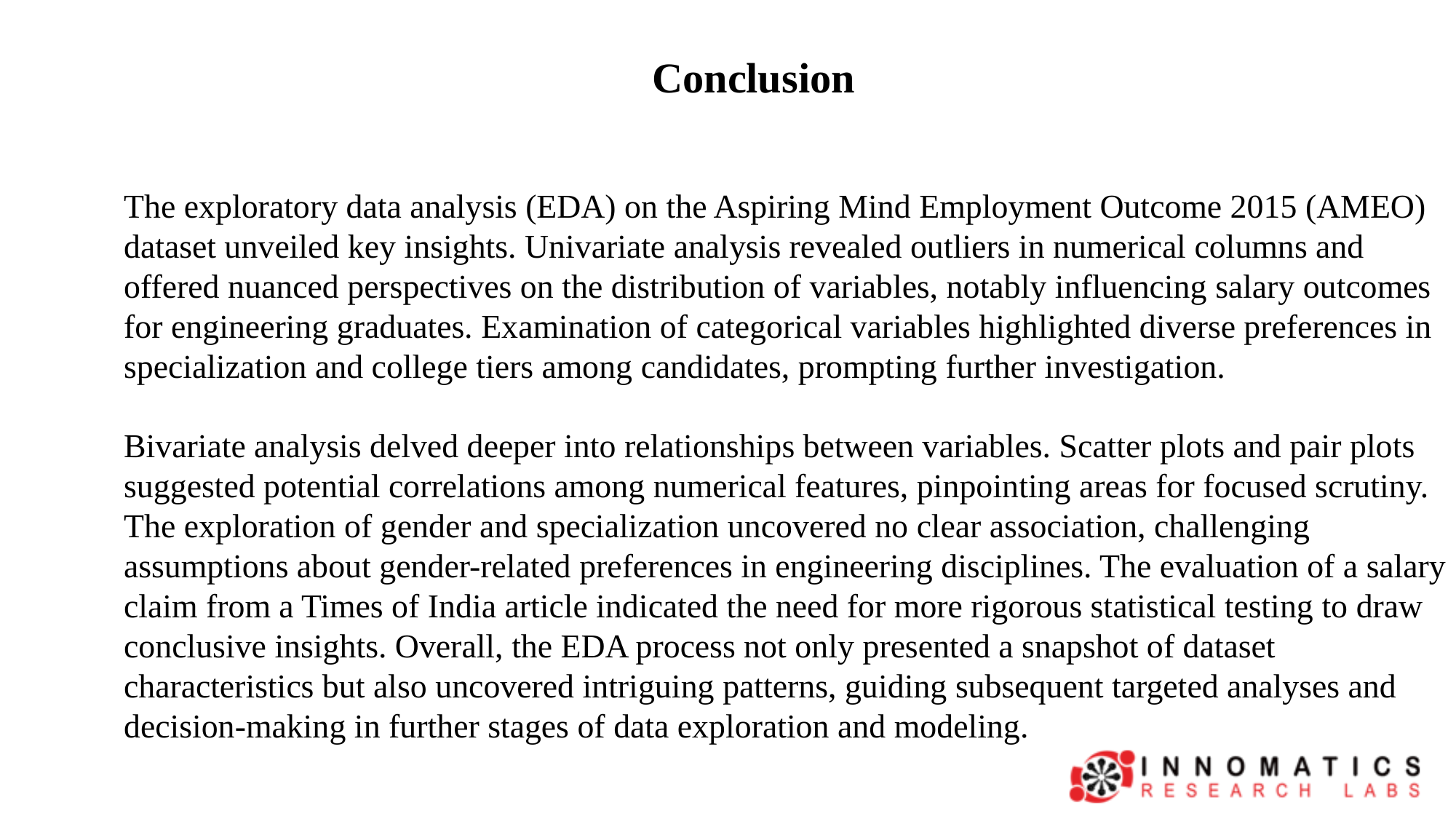

Conclusion

The exploratory data analysis (EDA) on the Aspiring Mind Employment Outcome 2015 (AMEO) dataset unveiled key insights. Univariate analysis revealed outliers in numerical columns and offered nuanced perspectives on the distribution of variables, notably influencing salary outcomes for engineering graduates. Examination of categorical variables highlighted diverse preferences in specialization and college tiers among candidates, prompting further investigation.

Bivariate analysis delved deeper into relationships between variables. Scatter plots and pair plots suggested potential correlations among numerical features, pinpointing areas for focused scrutiny. The exploration of gender and specialization uncovered no clear association, challenging assumptions about gender-related preferences in engineering disciplines. The evaluation of a salary claim from a Times of India article indicated the need for more rigorous statistical testing to draw conclusive insights. Overall, the EDA process not only presented a snapshot of dataset characteristics but also uncovered intriguing patterns, guiding subsequent targeted analyses and decision-making in further stages of data exploration and modeling.